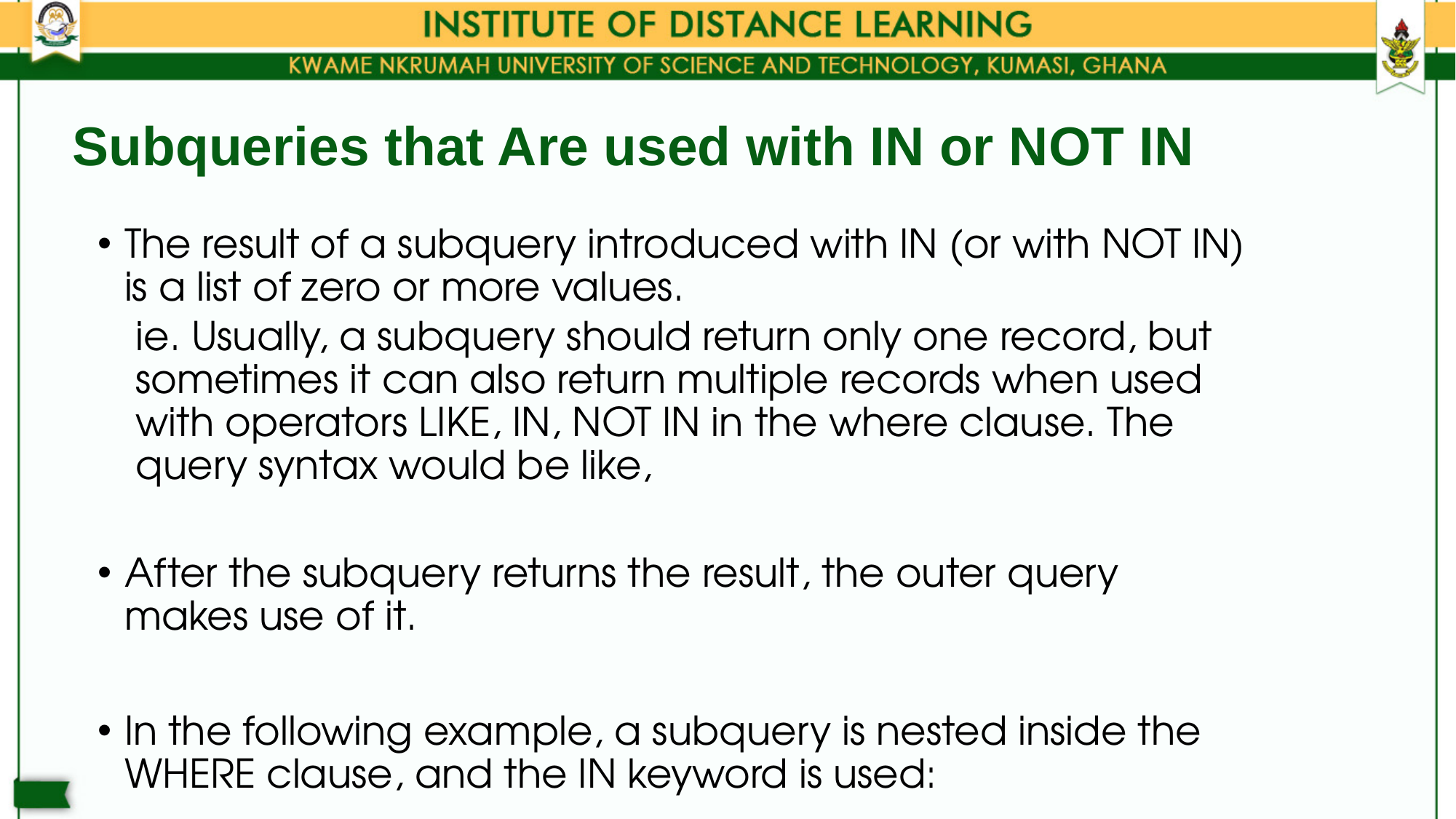

# Subqueries that Are used with IN or NOT IN

The result of a subquery introduced with IN (or with NOT IN) is a list of zero or more values.
ie. Usually, a subquery should return only one record, but sometimes it can also return multiple records when used with operators LIKE, IN, NOT IN in the where clause. The query syntax would be like,

After the subquery returns the result, the outer query makes use of it.

In the following example, a subquery is nested inside the WHERE clause, and the IN keyword is used: